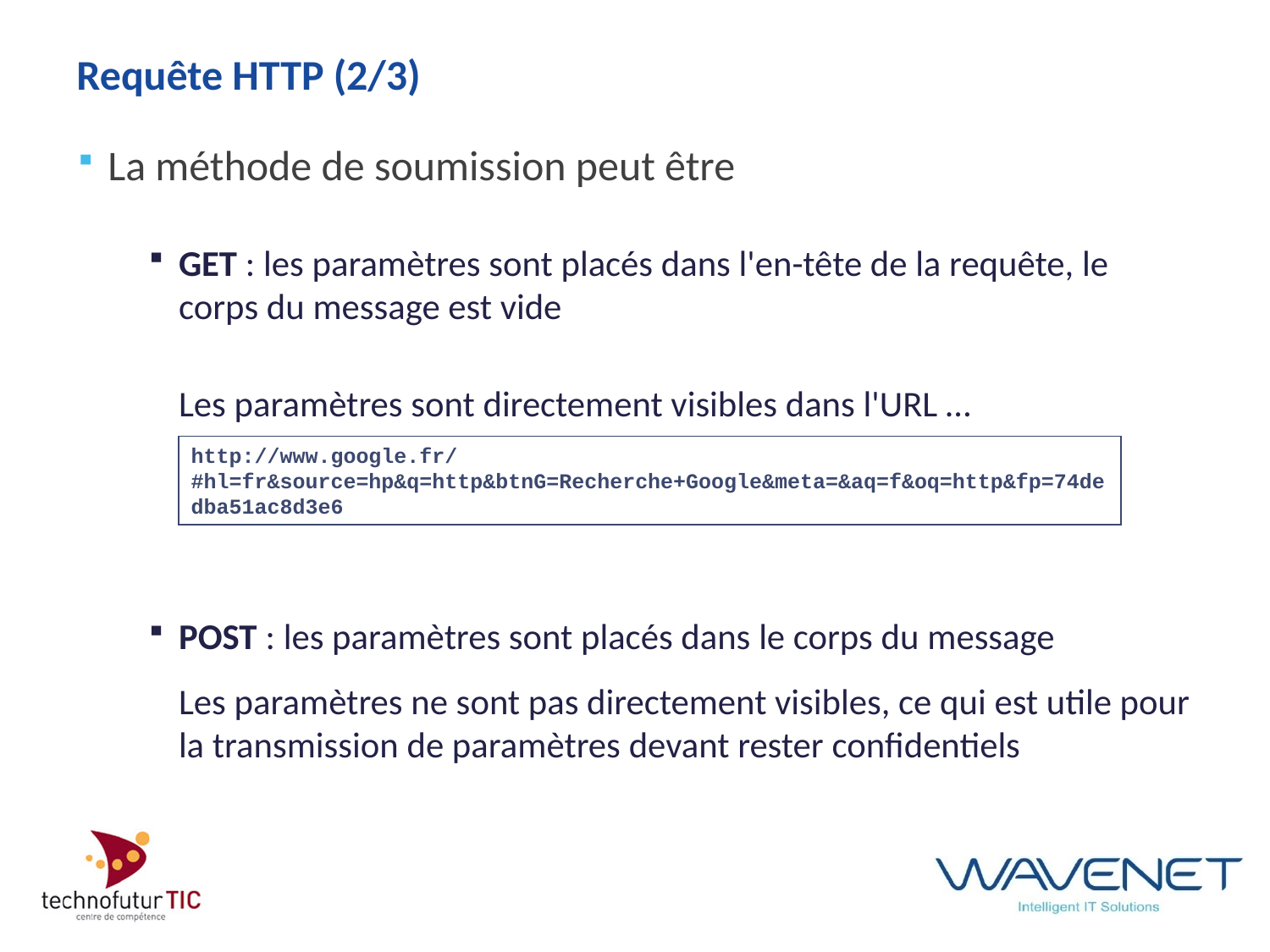

# Requête HTTP (2/3)
La méthode de soumission peut être

GET : les paramètres sont placés dans l'en-tête de la requête, le corps du message est vide

	Les paramètres sont directement visibles dans l'URL …

POST : les paramètres sont placés dans le corps du message
Les paramètres ne sont pas directement visibles, ce qui est utile pour la transmission de paramètres devant rester confidentiels

http://www.google.fr/#hl=fr&source=hp&q=http&btnG=Recherche+Google&meta=&aq=f&oq=http&fp=74dedba51ac8d3e6